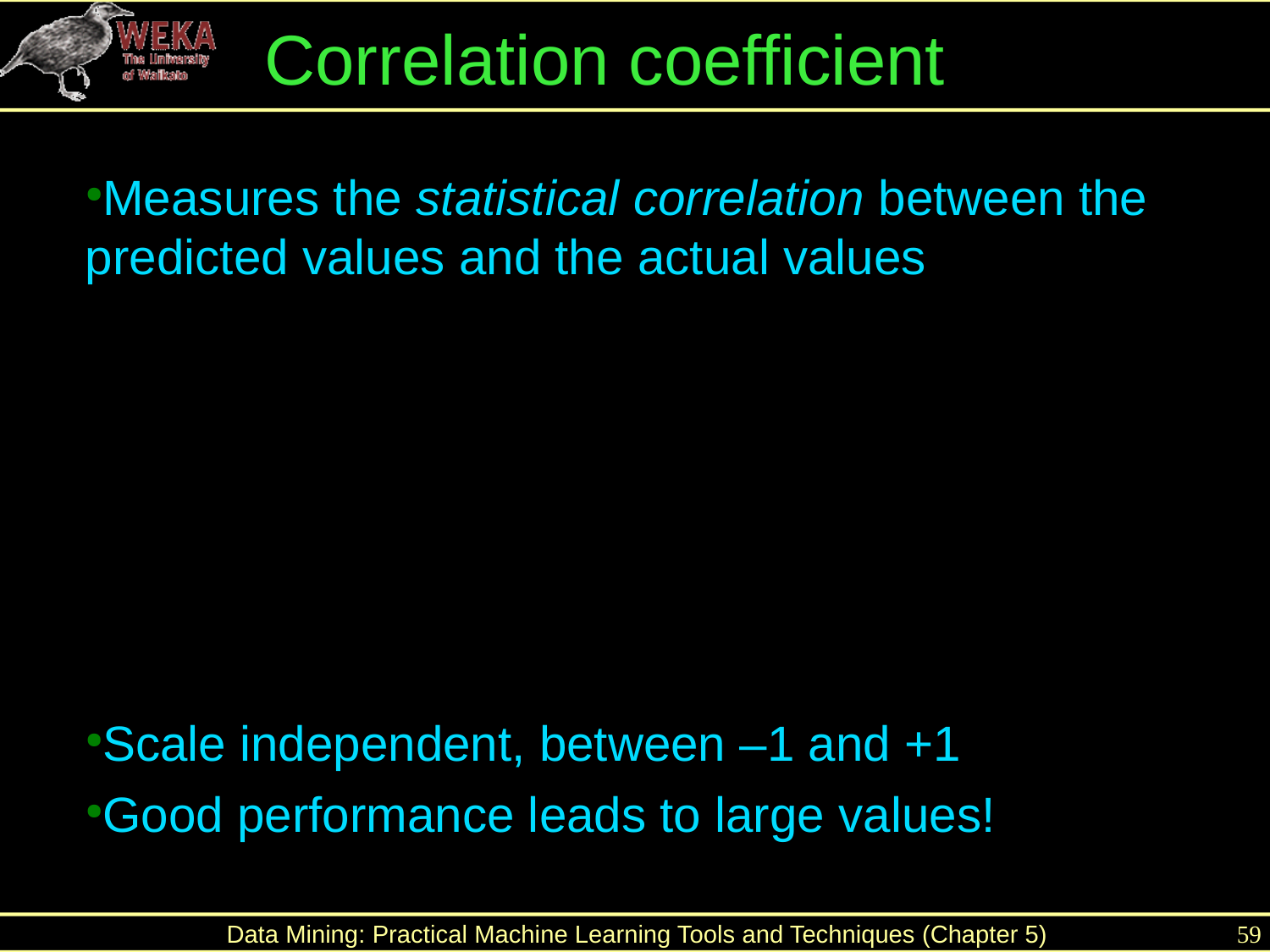

Correlation coefficient
Measures the statistical correlation between the predicted values and the actual values
Scale independent, between –1 and +1
Good performance leads to large values!
Data Mining: Practical Machine Learning Tools and Techniques (Chapter 5)
59